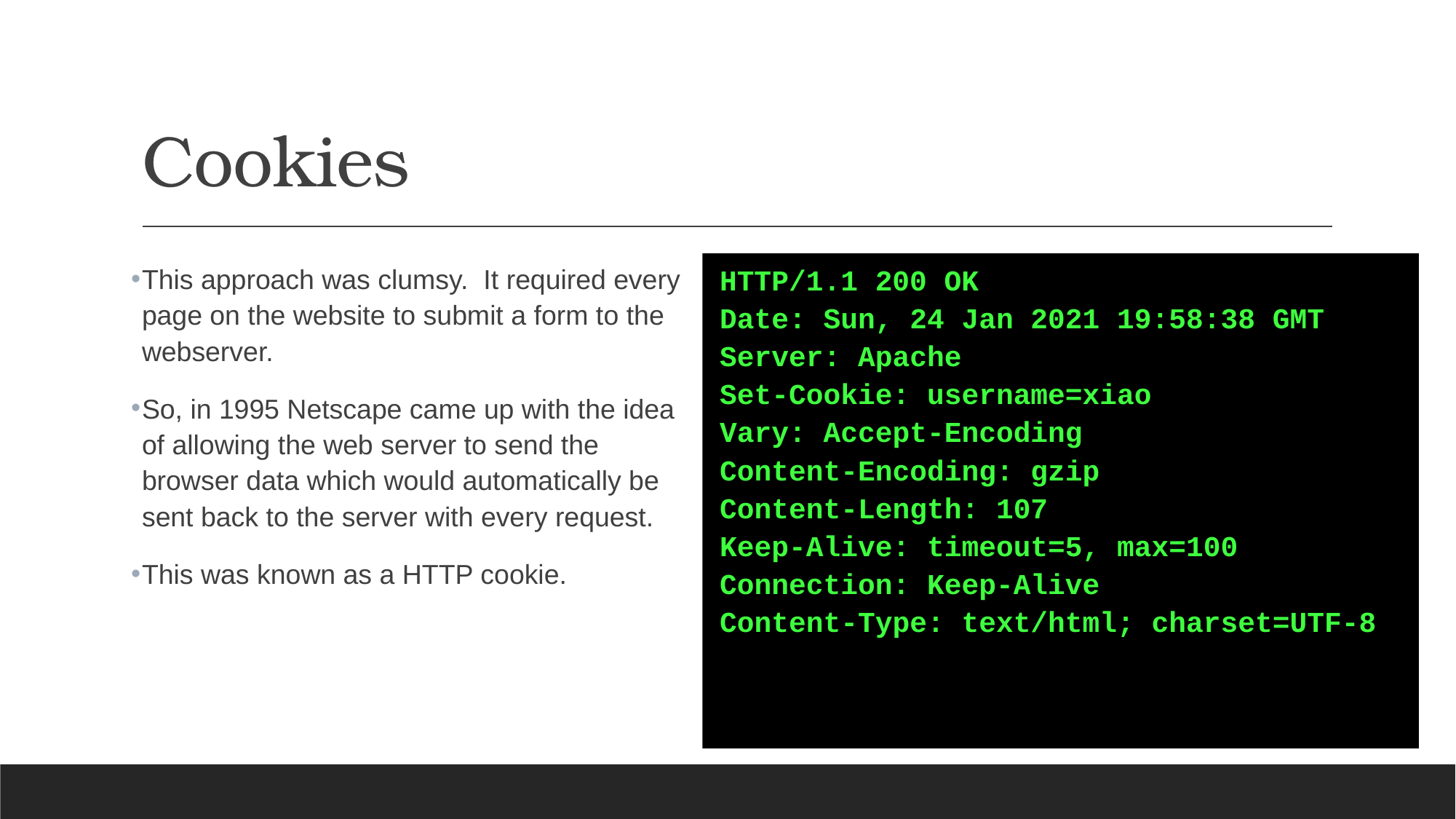

# Cookies
This approach was clumsy.  It required every page on the website to submit a form to the webserver.
So, in 1995 Netscape came up with the idea of allowing the web server to send the browser data which would automatically be sent back to the server with every request.
This was known as a HTTP cookie.

 HTTP/1.1 200 OK
 Date: Sun, 24 Jan 2021 19:58:38 GMT
 Server: Apache
 Set-Cookie: username=xiao
 Vary: Accept-Encoding
 Content-Encoding: gzip
 Content-Length: 107
 Keep-Alive: timeout=5, max=100
 Connection: Keep-Alive
 Content-Type: text/html; charset=UTF-8